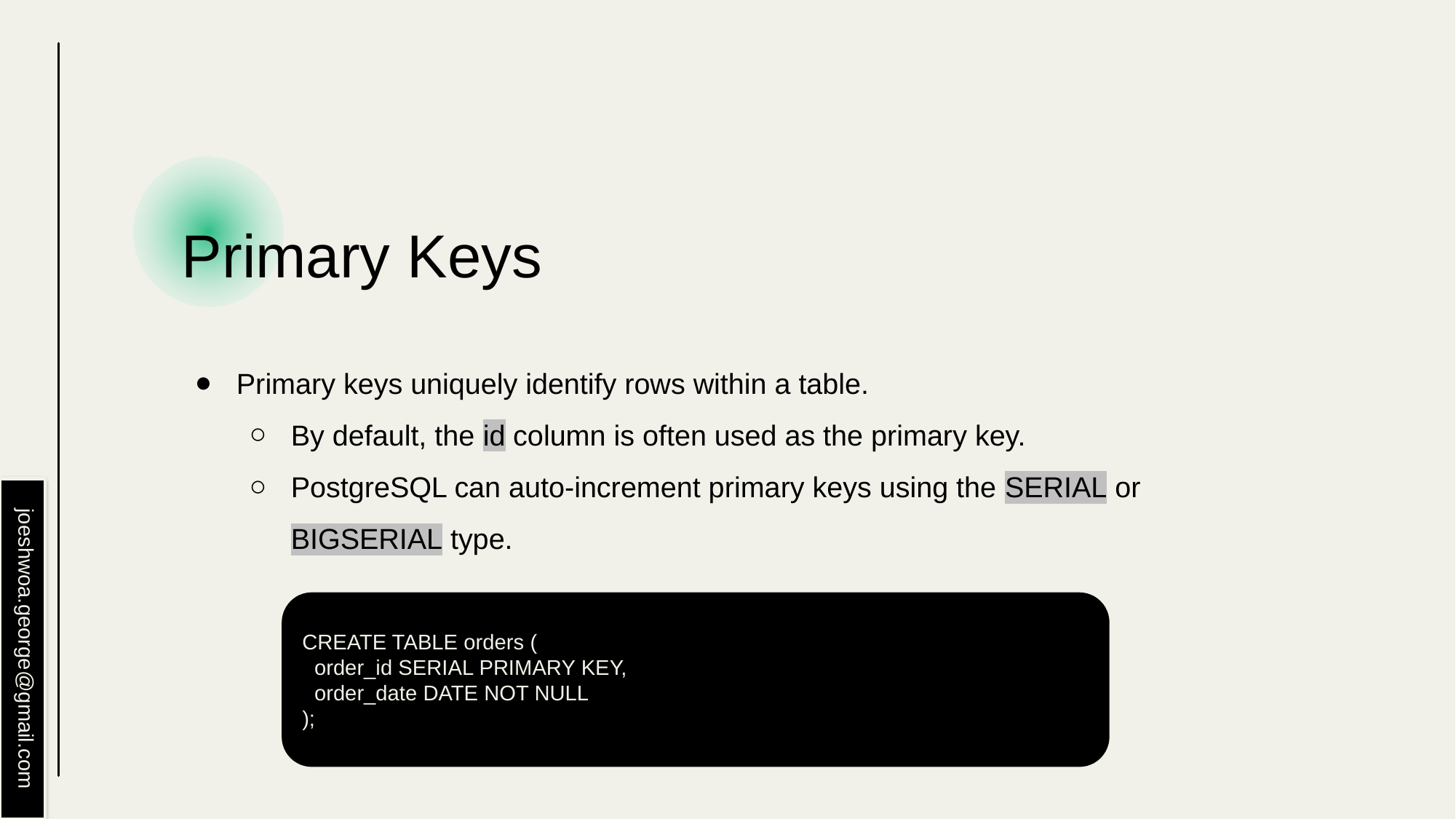

# Primary Keys
Primary keys uniquely identify rows within a table.
By default, the id column is often used as the primary key.
PostgreSQL can auto-increment primary keys using the SERIAL or BIGSERIAL type.
CREATE TABLE orders (
  order_id SERIAL PRIMARY KEY,
  order_date DATE NOT NULL
);
joeshwoa.george@gmail.com